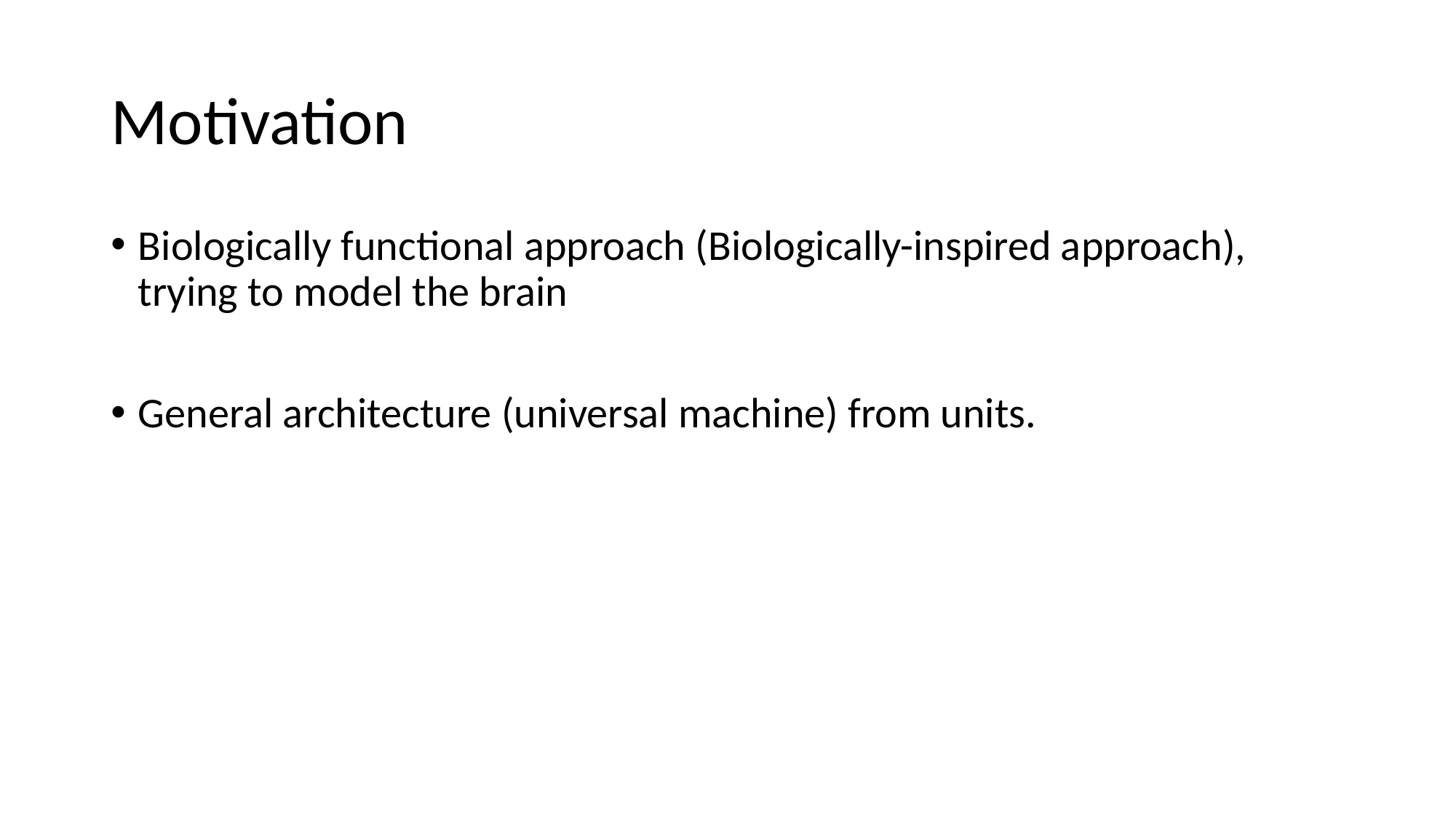

# Motivation
Biologically functional approach (Biologically-inspired approach), trying to model the brain

General architecture (universal machine) from units.